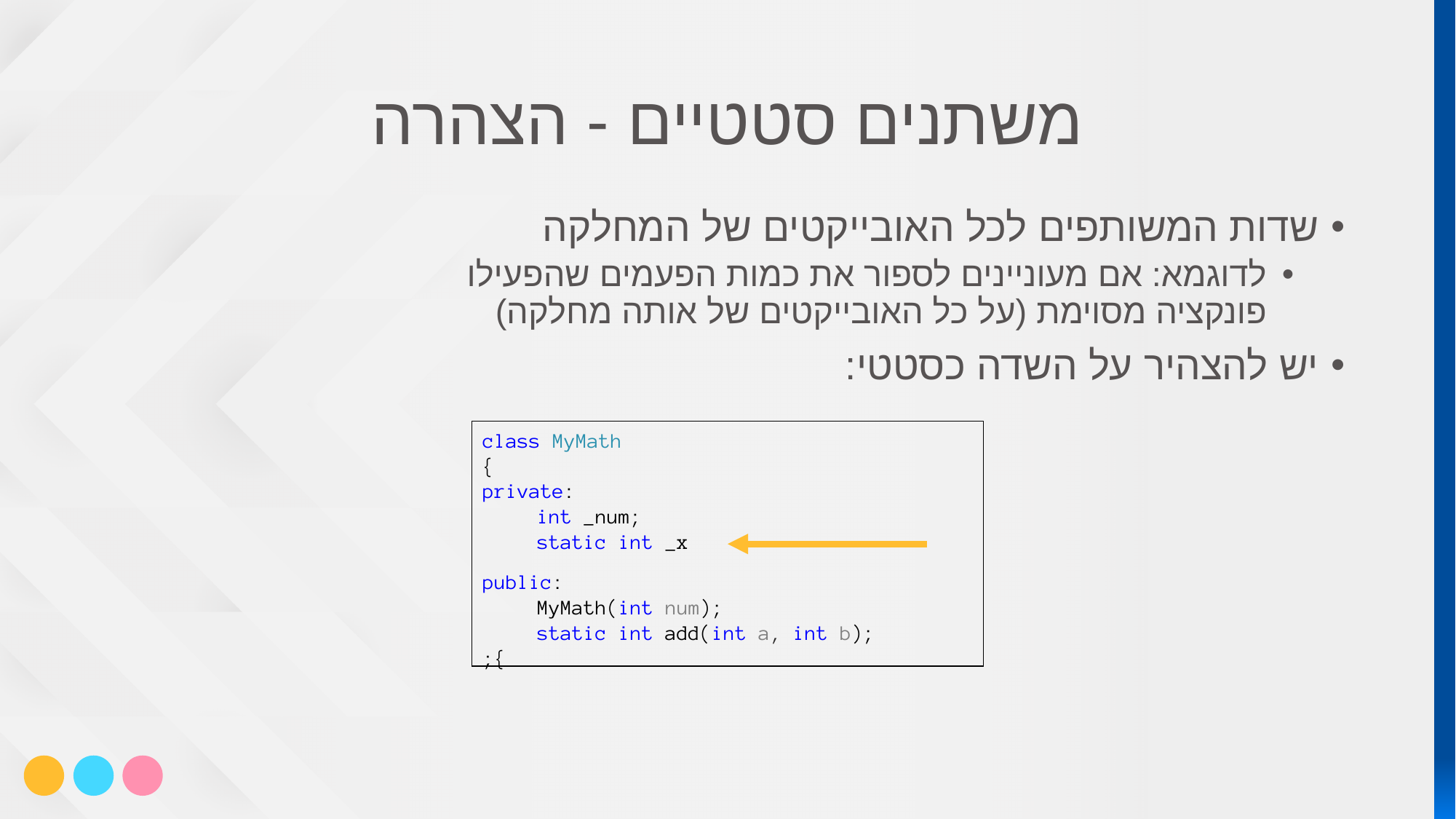

# משתנים סטטיים - הצהרה
שדות המשותפים לכל האובייקטים של המחלקה
לדוגמא: אם מעוניינים לספור את כמות הפעמים שהפעילו פונקציה מסוימת (על כל האובייקטים של אותה מחלקה)
יש להצהיר על השדה כסטטי:

class MyMath
{
private:
int _num;
static int _x

public:
MyMath(int num);
static int add(int a, int b);
};